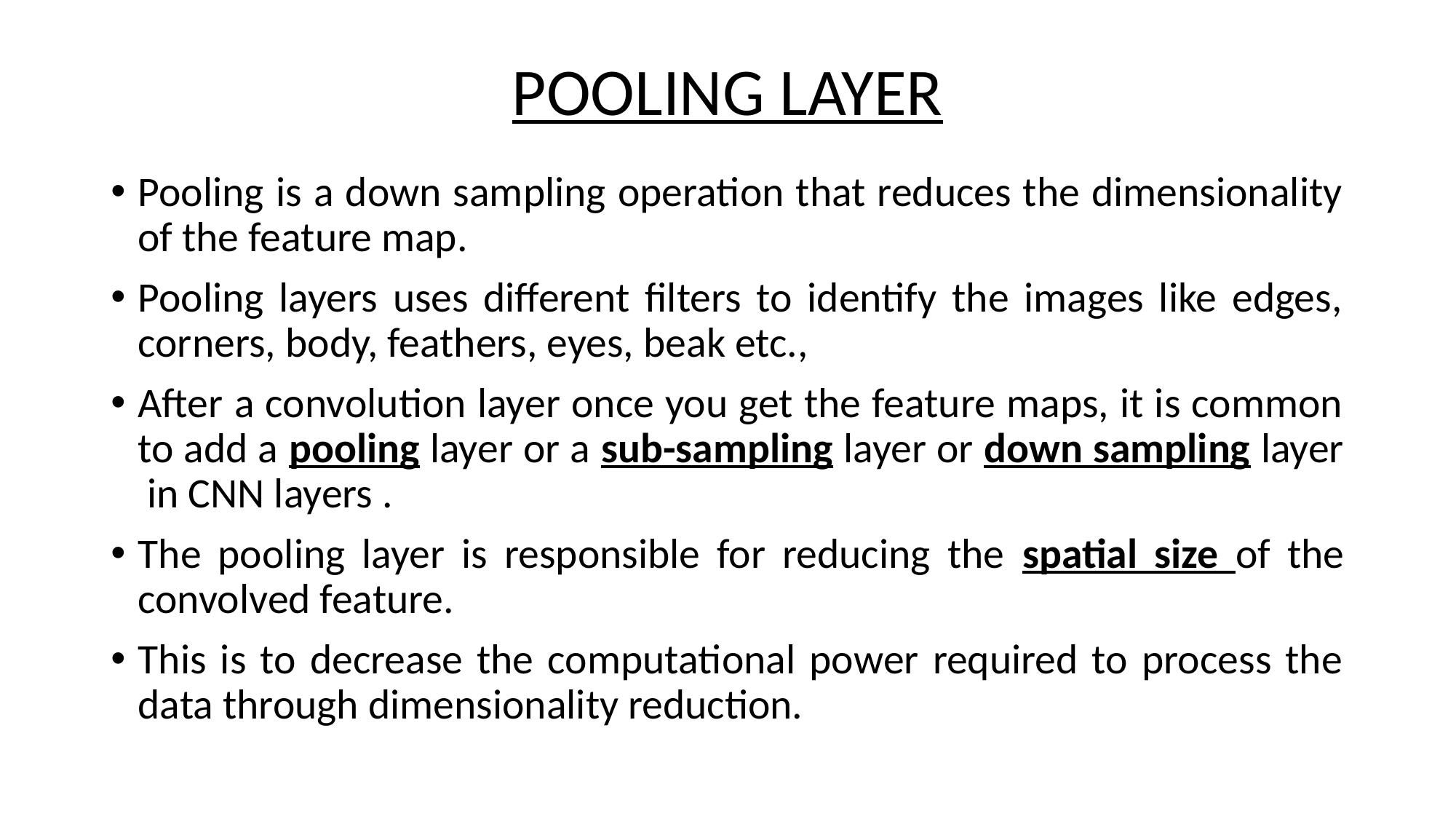

# POOLING LAYER
Pooling is a down sampling operation that reduces the dimensionality of the feature map.
Pooling layers uses different filters to identify the images like edges, corners, body, feathers, eyes, beak etc.,
After a convolution layer once you get the feature maps, it is common to add a pooling layer or a sub-sampling layer or down sampling layer  in CNN layers .
The pooling layer is responsible for reducing the spatial size of the convolved feature.
This is to decrease the computational power required to process the data through dimensionality reduction.